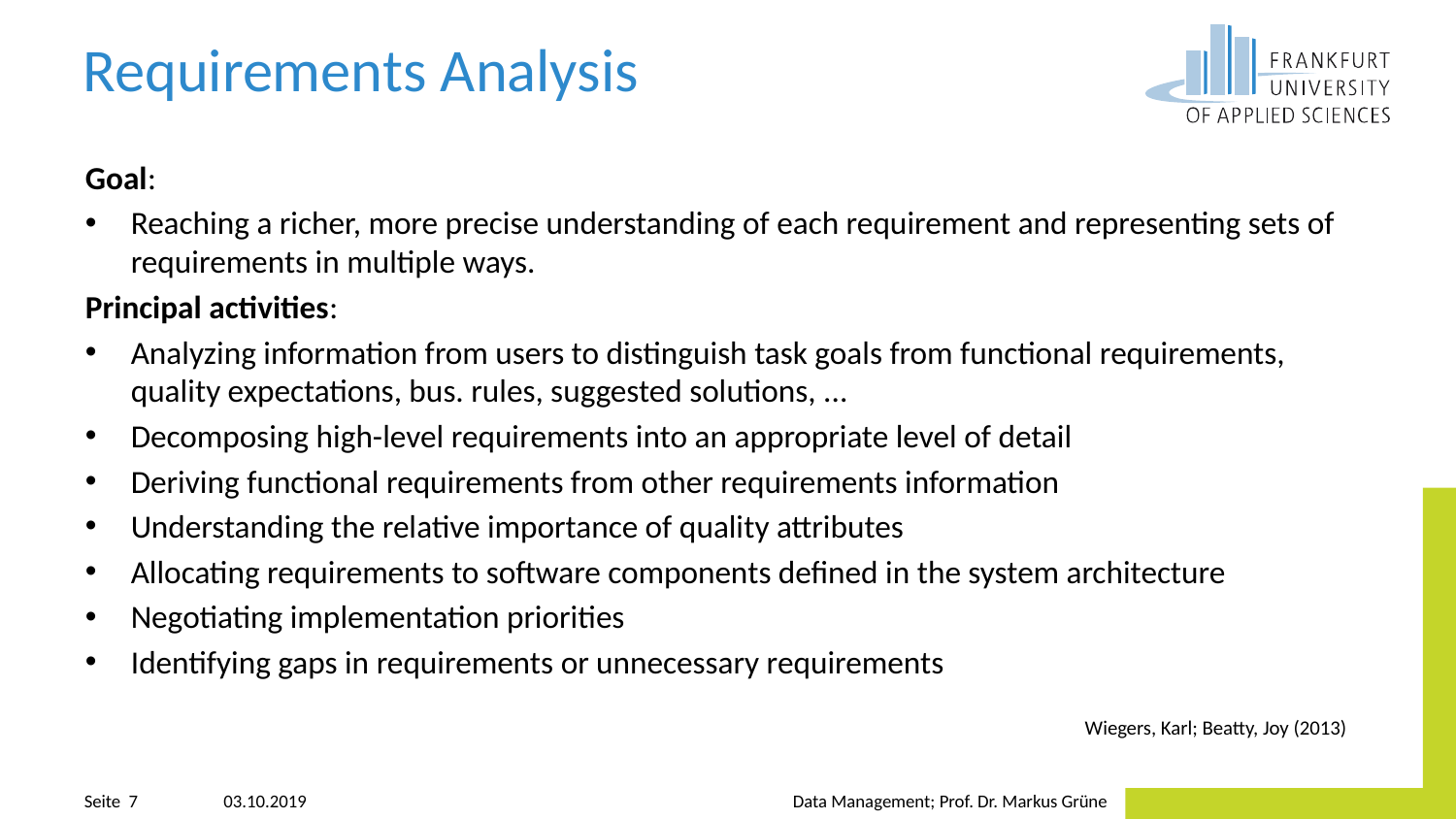

# Requirements Analysis
Goal:
Reaching a richer, more precise understanding of each requirement and representing sets of requirements in multiple ways.
Principal activities:
Analyzing information from users to distinguish task goals from functional requirements, quality expectations, bus. rules, suggested solutions, ...
Decomposing high-level requirements into an appropriate level of detail
Deriving functional requirements from other requirements information
Understanding the relative importance of quality attributes
Allocating requirements to software components defined in the system architecture
Negotiating implementation priorities
Identifying gaps in requirements or unnecessary requirements
Wiegers, Karl; Beatty, Joy (2013)
03.10.2019
Data Management; Prof. Dr. Markus Grüne
Seite  7